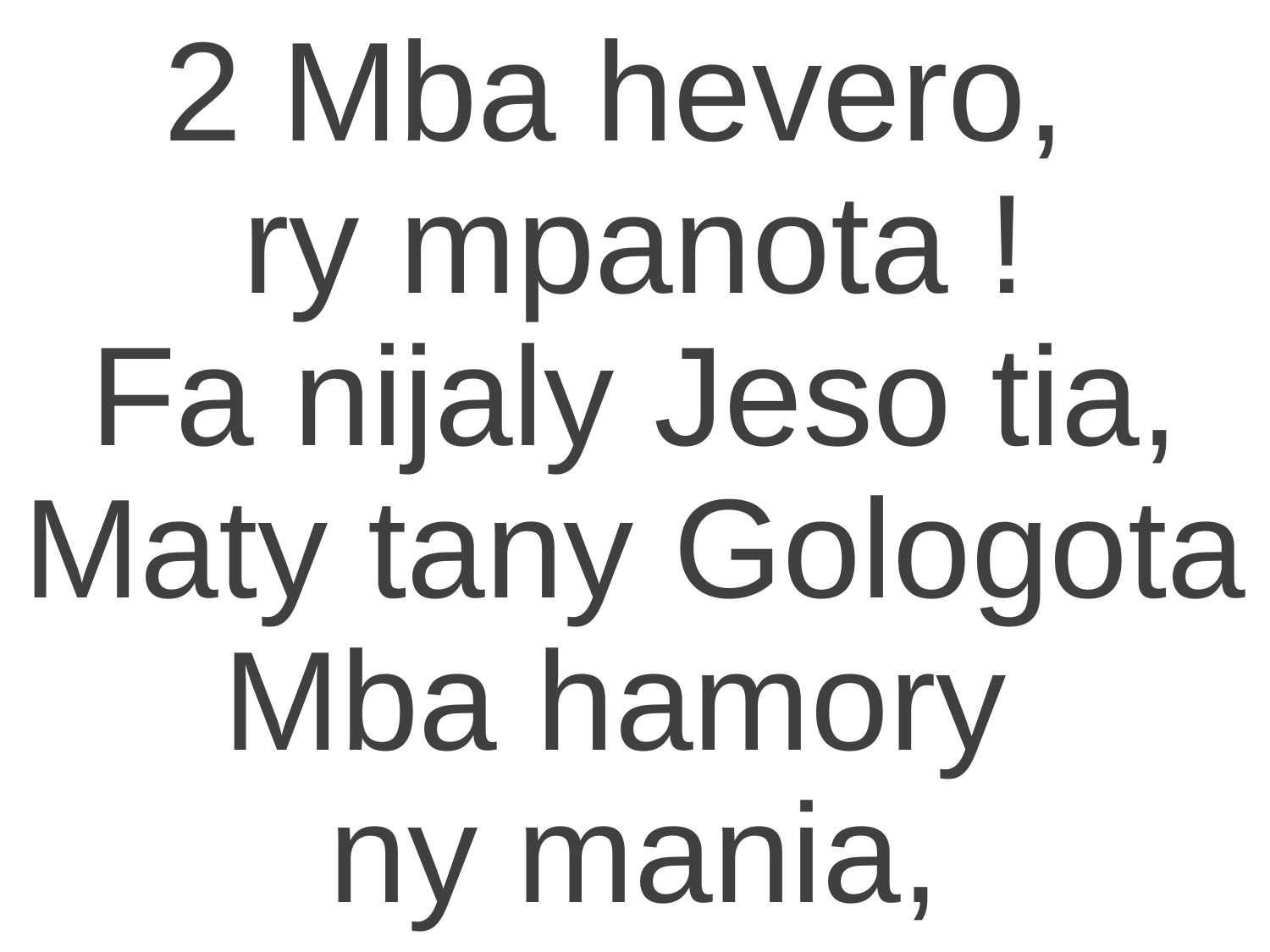

2 Mba hevero,
ry mpanota !
Fa nijaly Jeso tia,
Maty tany Gologota
Mba hamory
ny mania,